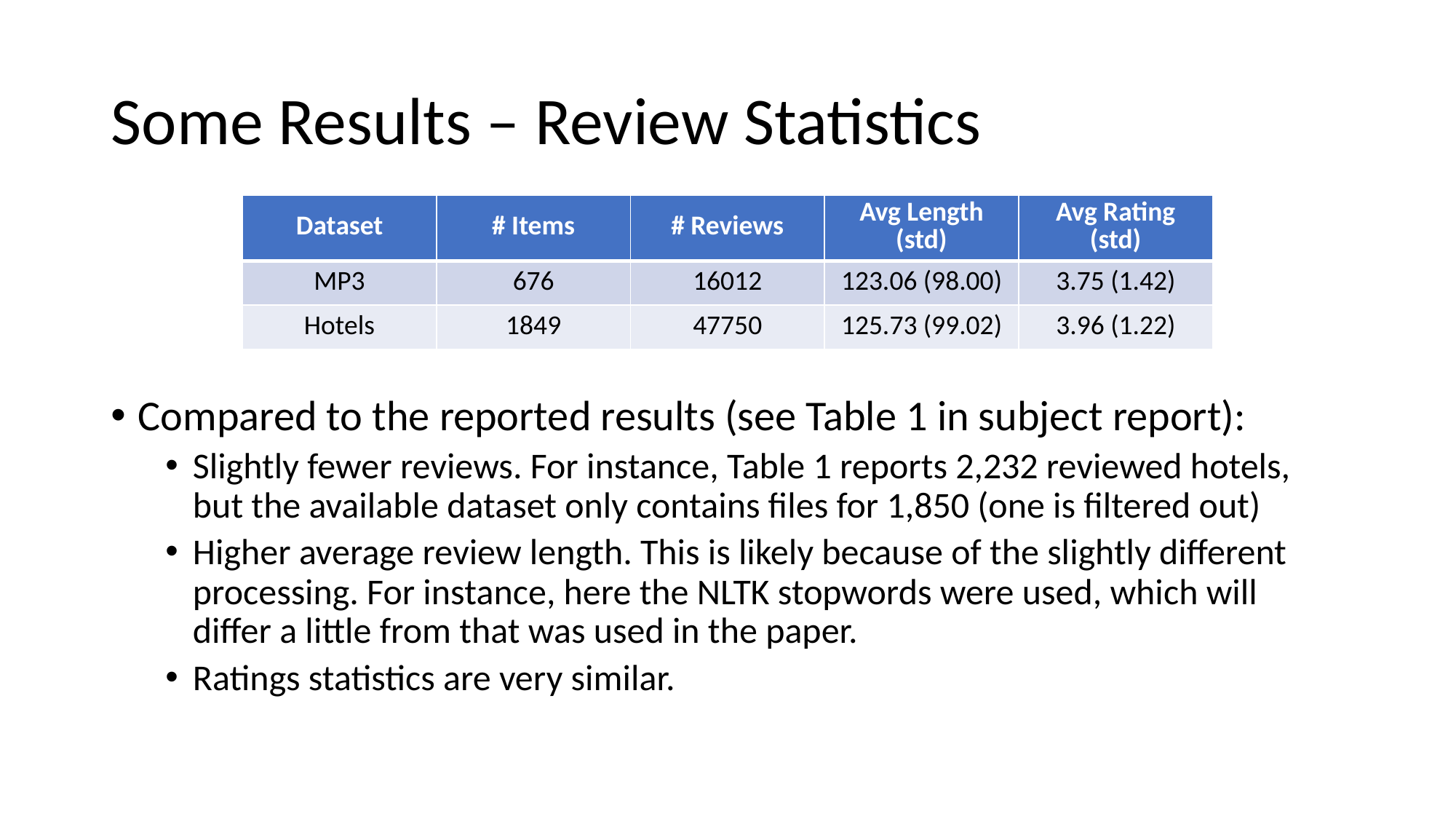

# Some Results – Review Statistics
| Dataset | # Items | # Reviews | Avg Length (std) | Avg Rating (std) |
| --- | --- | --- | --- | --- |
| MP3 | 676 | 16012 | 123.06 (98.00) | 3.75 (1.42) |
| Hotels | 1849 | 47750 | 125.73 (99.02) | 3.96 (1.22) |
Compared to the reported results (see Table 1 in subject report):
Slightly fewer reviews. For instance, Table 1 reports 2,232 reviewed hotels, but the available dataset only contains files for 1,850 (one is filtered out)
Higher average review length. This is likely because of the slightly different processing. For instance, here the NLTK stopwords were used, which will differ a little from that was used in the paper.
Ratings statistics are very similar.